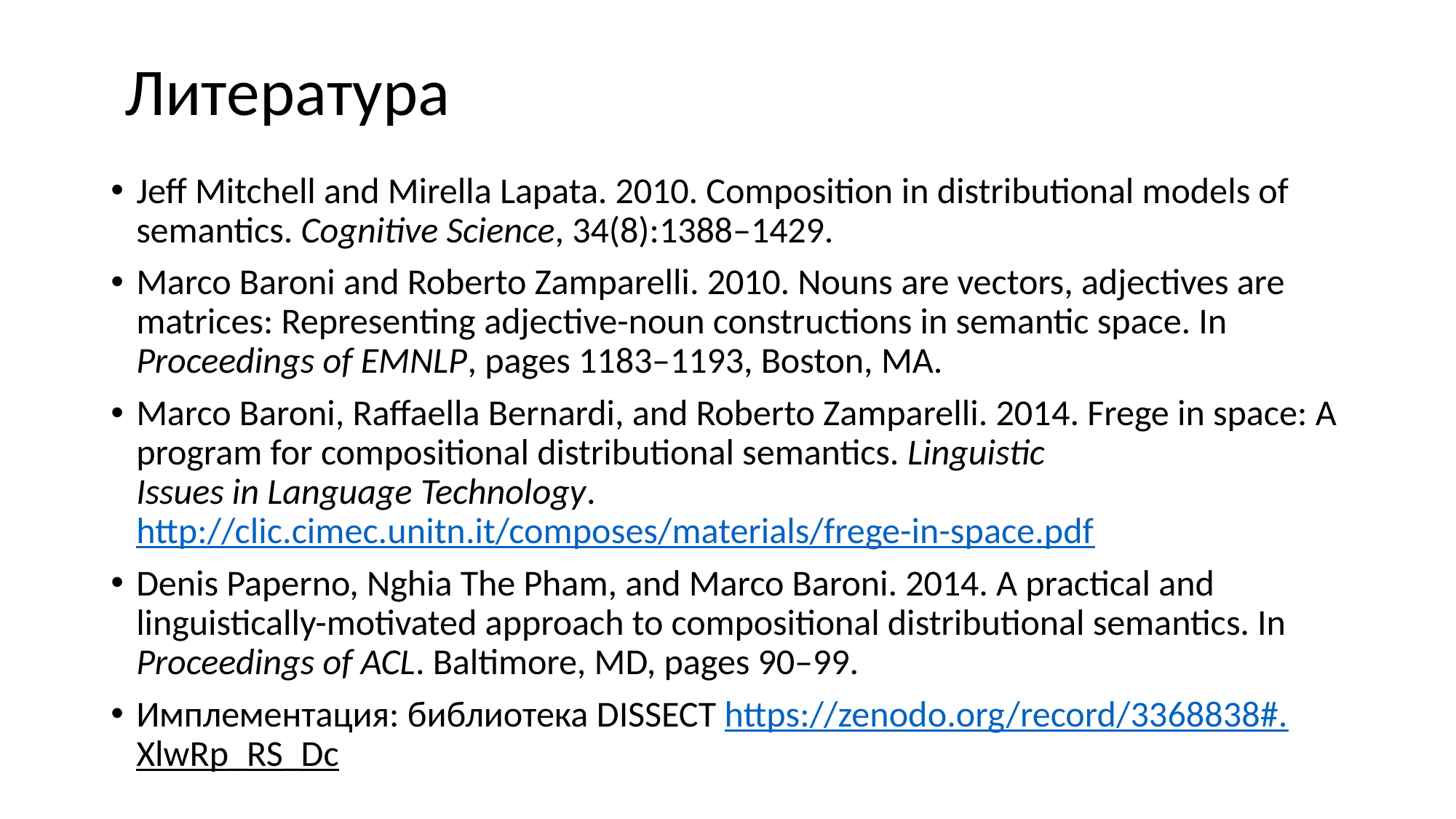

# Литература
Jeff Mitchell and Mirella Lapata. 2010. Composition in distributional models of semantics. Cognitive Science, 34(8):1388–1429.
Marco Baroni and Roberto Zamparelli. 2010. Nouns are vectors, adjectives are matrices: Representing adjective-noun constructions in semantic space. In Proceedings of EMNLP, pages 1183–1193, Boston, MA.
Marco Baroni, Raffaella Bernardi, and Roberto Zamparelli. 2014. Frege in space: A program for compositional distributional semantics. Linguistic
Issues in Language Technology.
http://clic.cimec.unitn.it/composes/materials/frege-in-space.pdf
Denis Paperno, Nghia The Pham, and Marco Baroni. 2014. A practical and linguistically-motivated approach to compositional distributional semantics. In Proceedings of ACL. Baltimore, MD, pages 90–99.
Имплементация: библиотека DISSECT https://zenodo.org/record/3368838#.XlwRp_RS_Dc